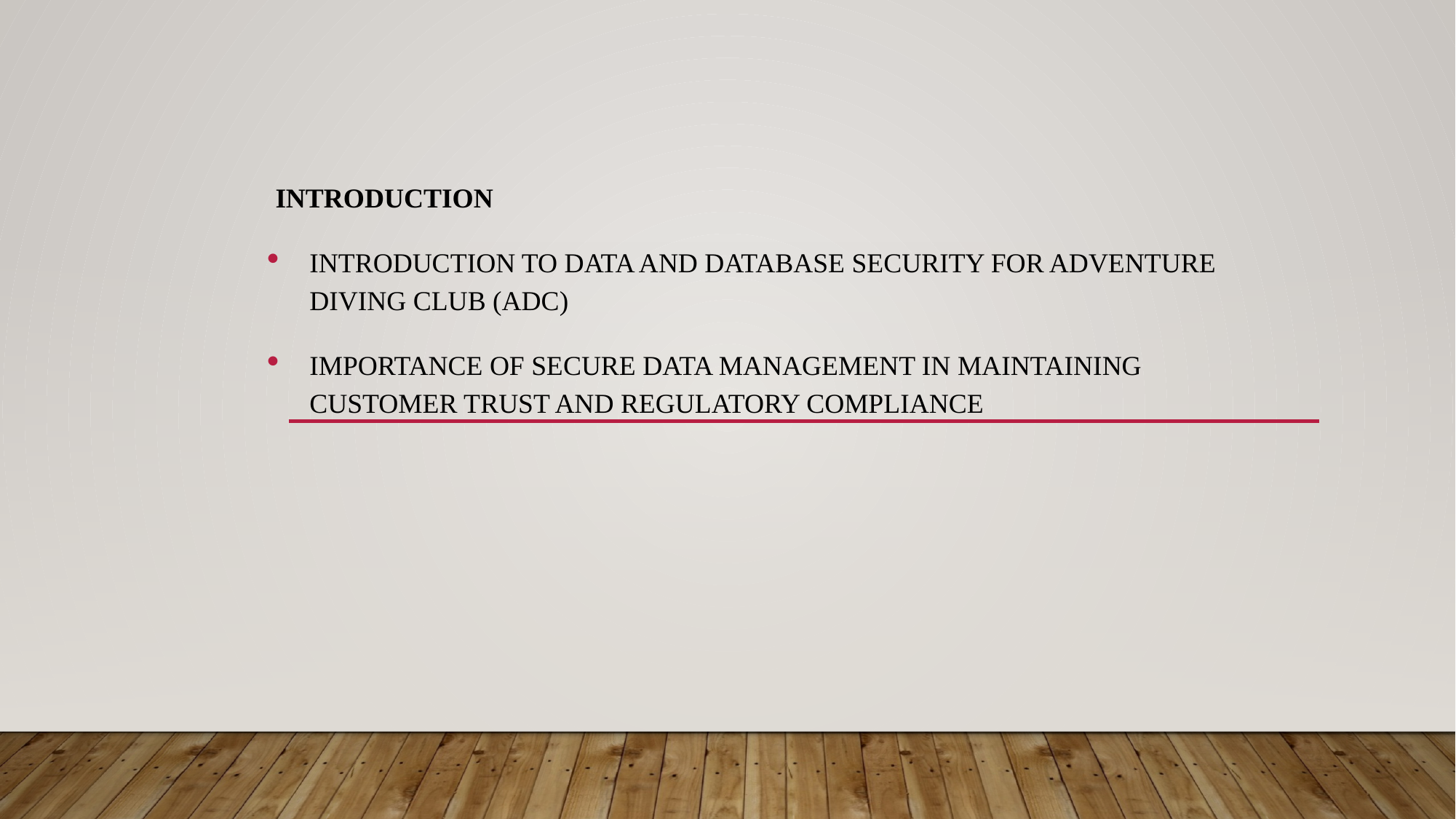

Introduction
Introduction to data and database security for Adventure Diving Club (ADC)
Importance of secure data management in maintaining customer trust and regulatory compliance